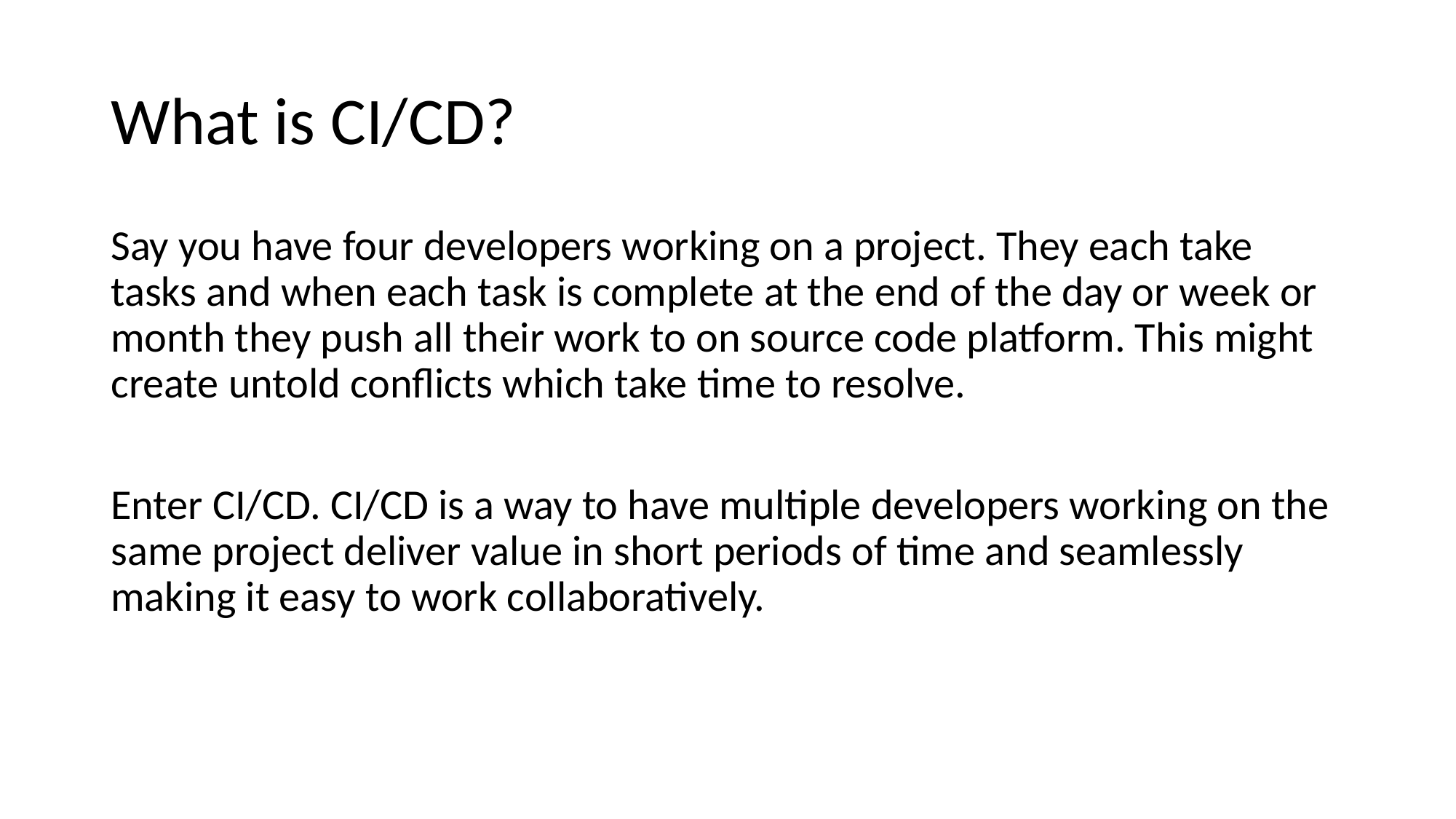

# What is CI/CD?
Say you have four developers working on a project. They each take tasks and when each task is complete at the end of the day or week or month they push all their work to on source code platform. This might create untold conflicts which take time to resolve.

Enter CI/CD. CI/CD is a way to have multiple developers working on the same project deliver value in short periods of time and seamlessly making it easy to work collaboratively.